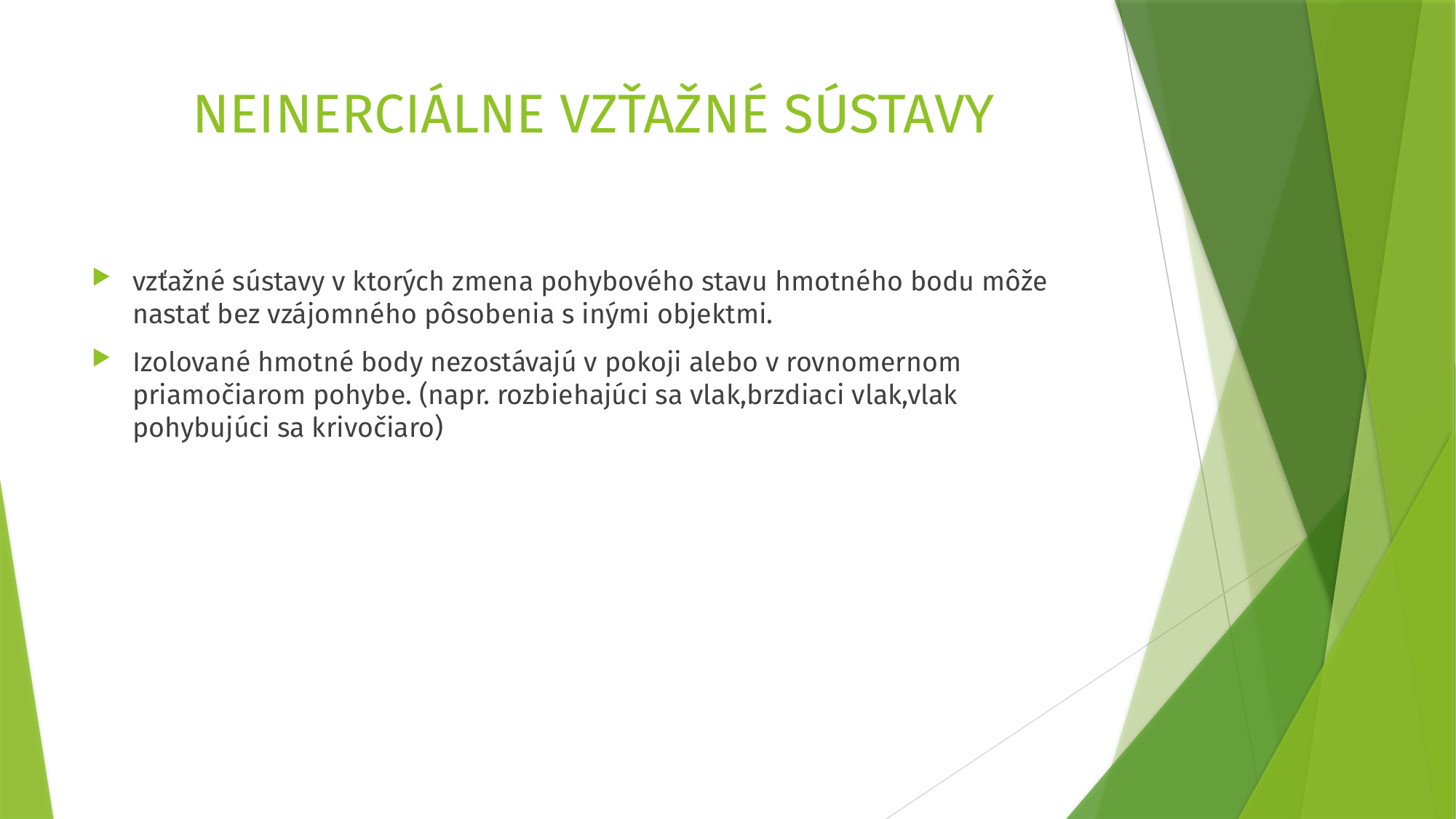

# NEINERCIÁLNE VZŤAŽNÉ SÚSTAVY
vzťažné sústavy v ktorých zmena pohybového stavu hmotného bodu môže nastať bez vzájomného pôsobenia s inými objektmi.
Izolované hmotné body nezostávajú v pokoji alebo v rovnomernom priamočiarom pohybe. (napr. rozbiehajúci sa vlak,brzdiaci vlak,vlak pohybujúci sa krivočiaro)